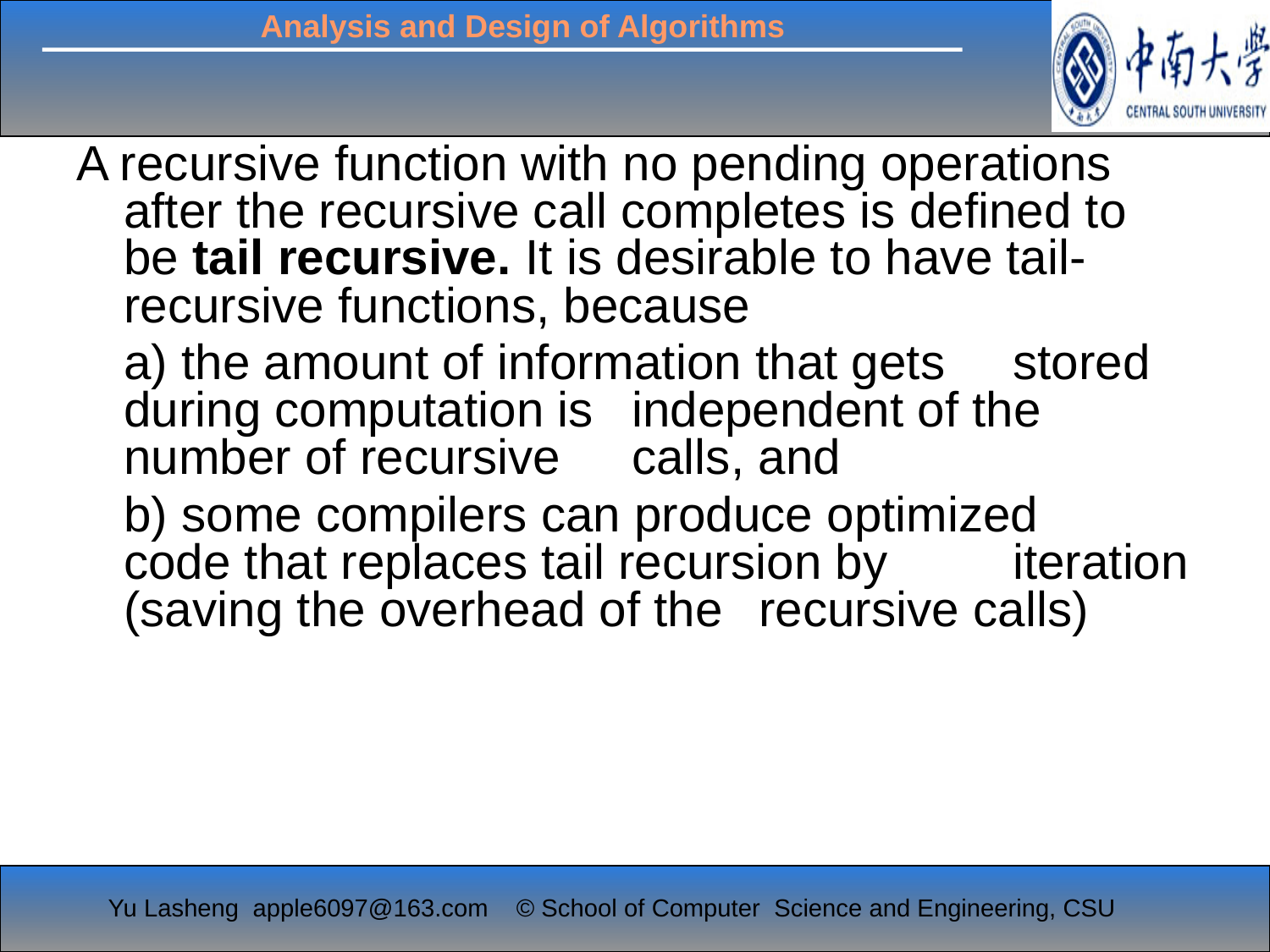

A recursive function with no pending operations after the recursive call completes is defined to be tail recursive. It is desirable to have tail-recursive functions, because
	a) the amount of information that gets   	stored during computation is 	independent of the number of recursive 	calls, and
	b) some compilers can produce optimized 	code that replaces tail recursion by 	iteration (saving the overhead of the 	recursive calls)